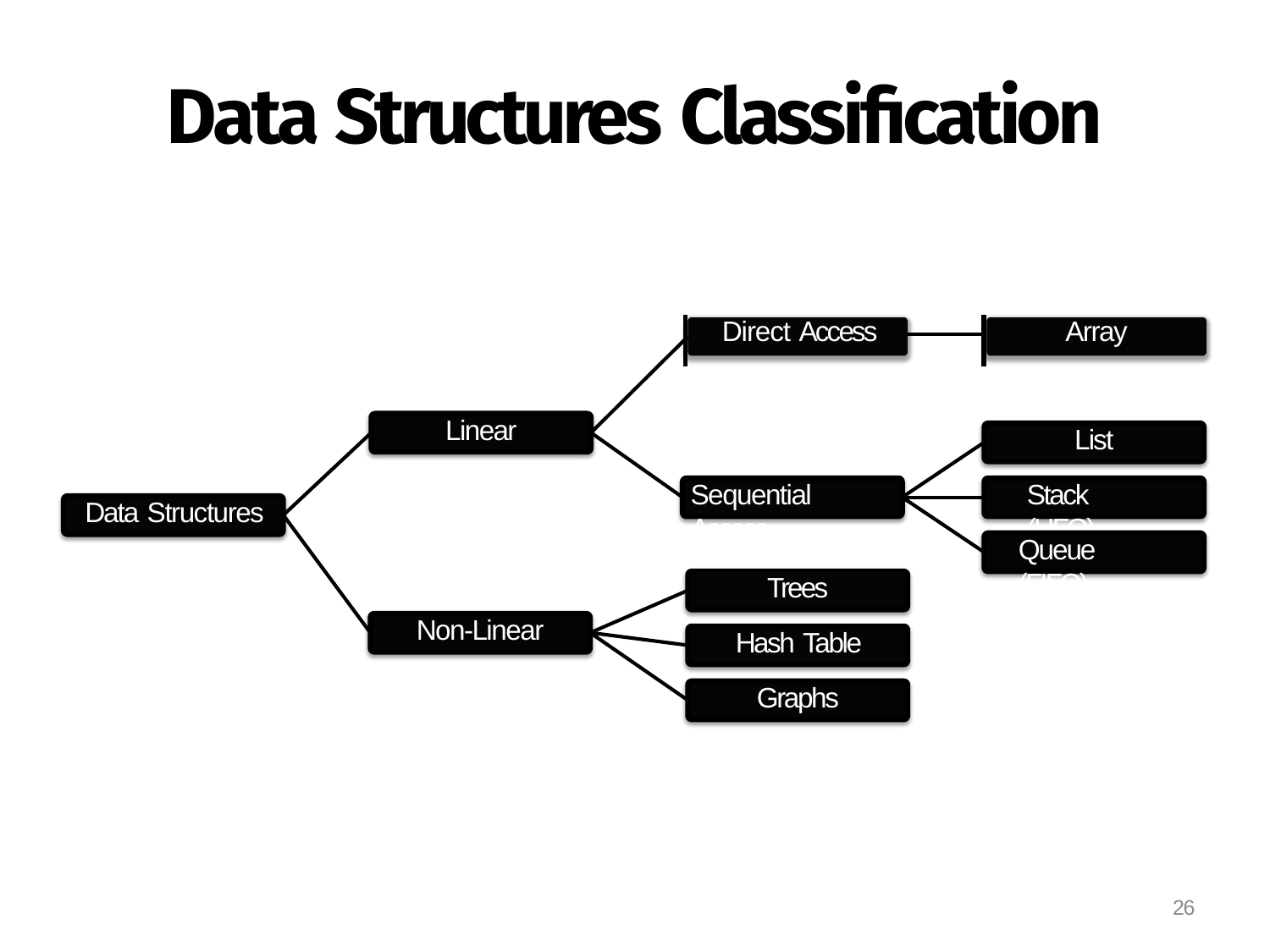

# Data Structures Classification

| Direct Access |  | Array |
| --- | --- | --- |
|  |  |  |

Linear

List

Sequential Access
Stack (LIFO)

Data Structures

Queue (FIFO)

Trees

Non-Linear

Hash Table

Graphs

26